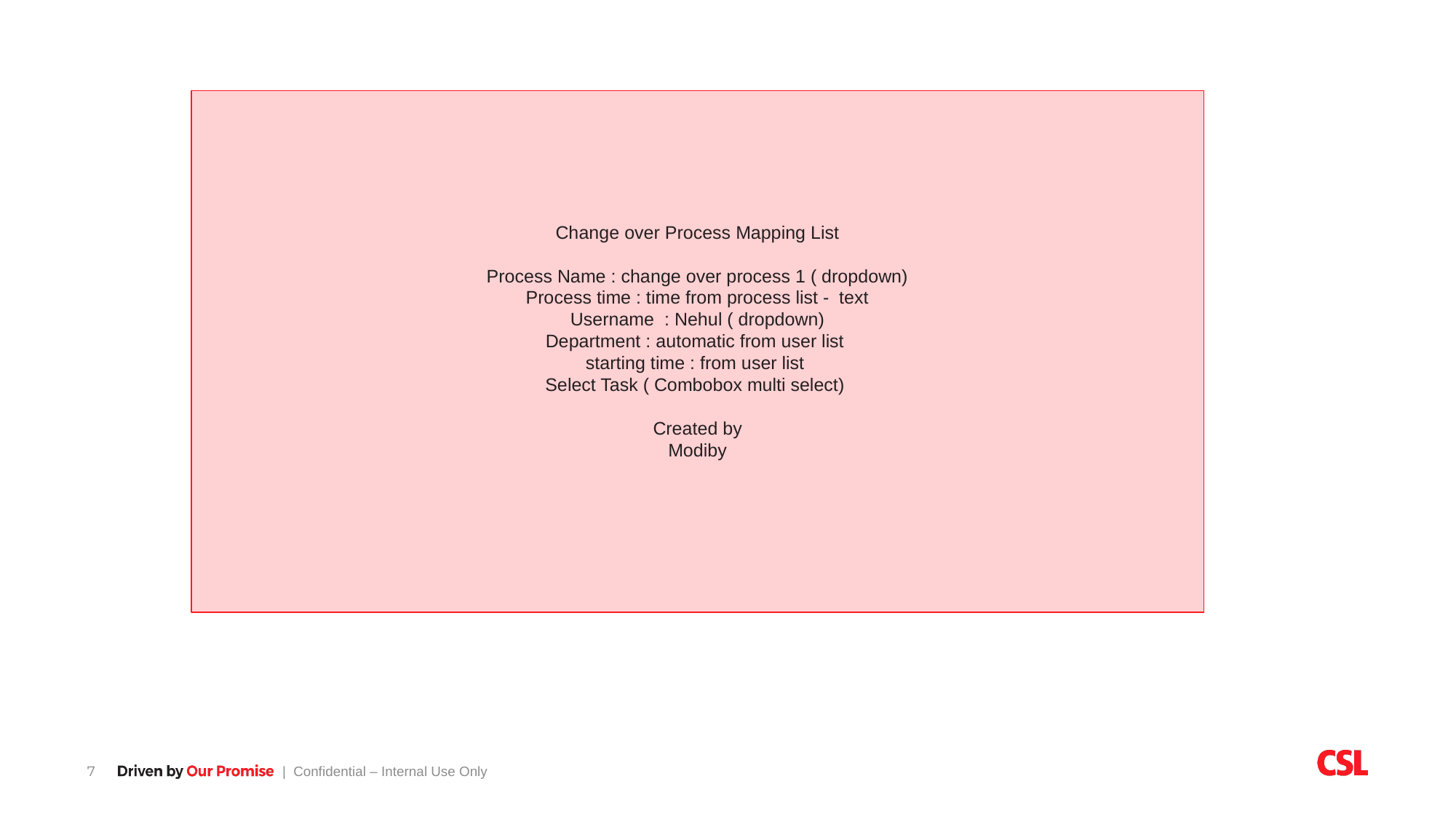

Change over Process Mapping List

Process Name : change over process 1 ( dropdown)
Process time : time from process list -  text
Username  : Nehul ( dropdown)
Department : automatic from user list
starting time : from user list
Select Task ( Combobox multi select)
Created by
Modiby